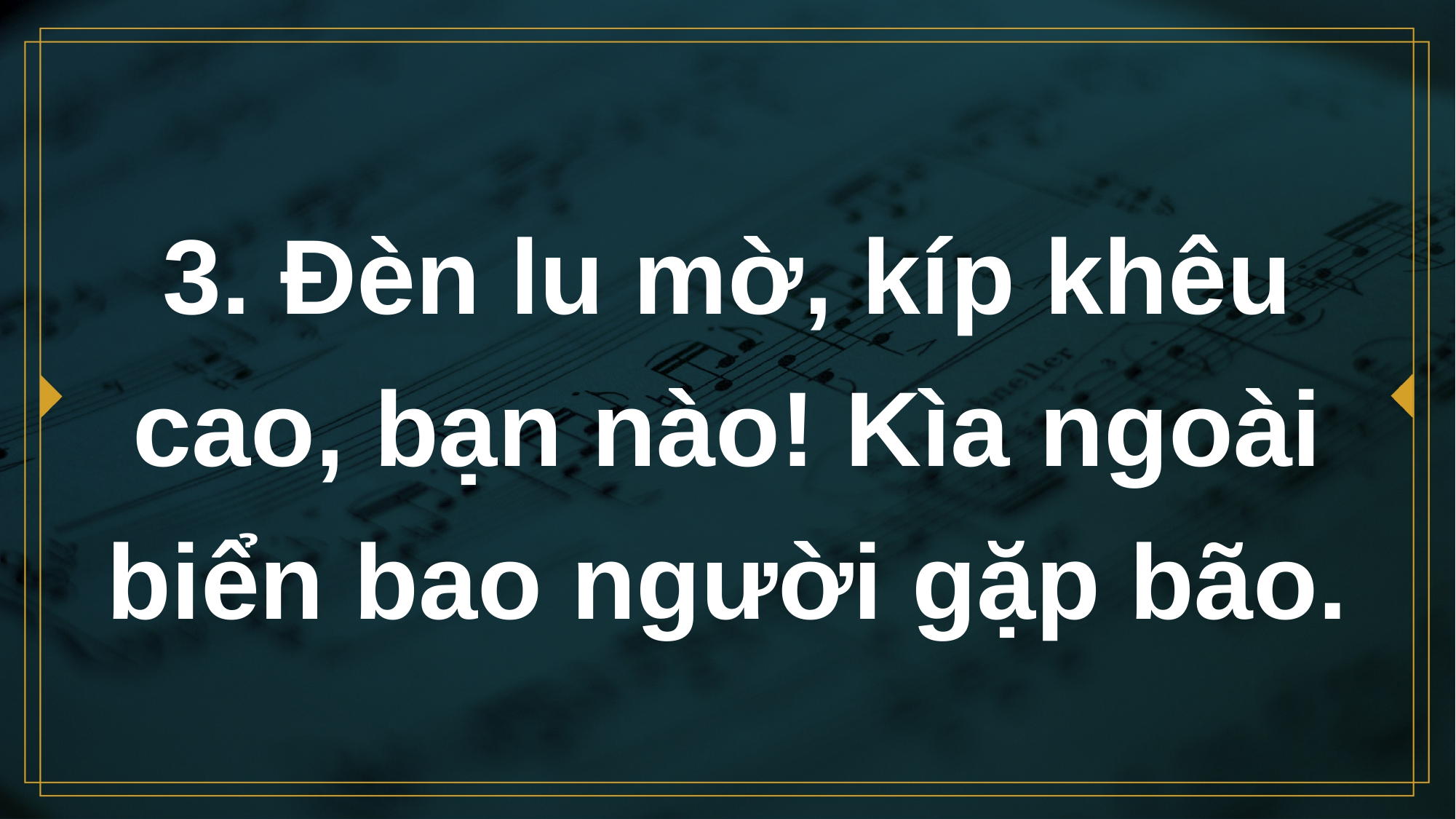

# 3. Đèn lu mờ, kíp khêu cao, bạn nào! Kìa ngoài biển bao người gặp bão.